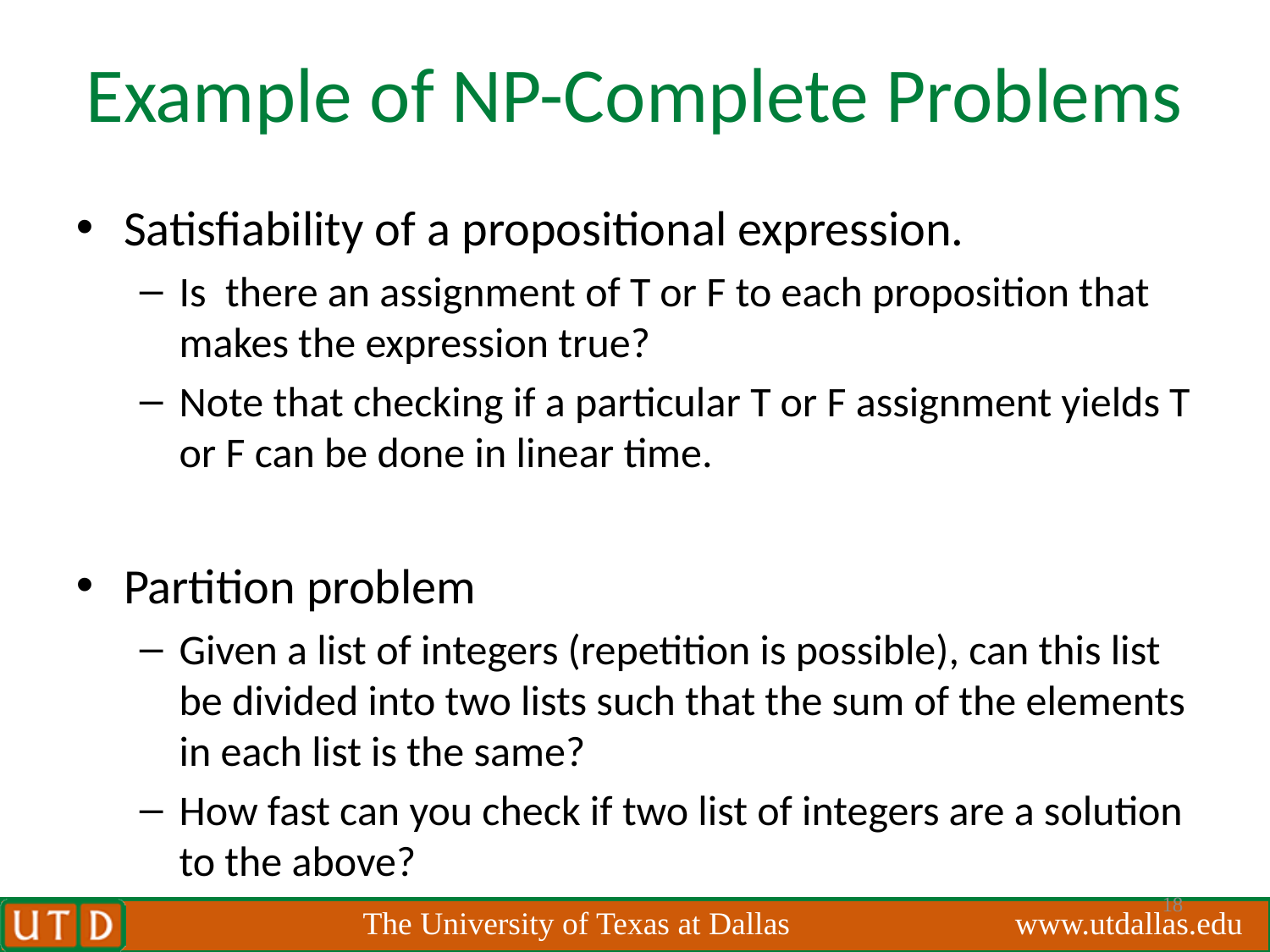

# Example of NP-Complete Problems
Satisfiability of a propositional expression.
Is  there an assignment of T or F to each proposition that makes the expression true?
Note that checking if a particular T or F assignment yields T or F can be done in linear time.

Partition problem
Given a list of integers (repetition is possible), can this list be divided into two lists such that the sum of the elements in each list is the same?
How fast can you check if two list of integers are a solution to the above?
18